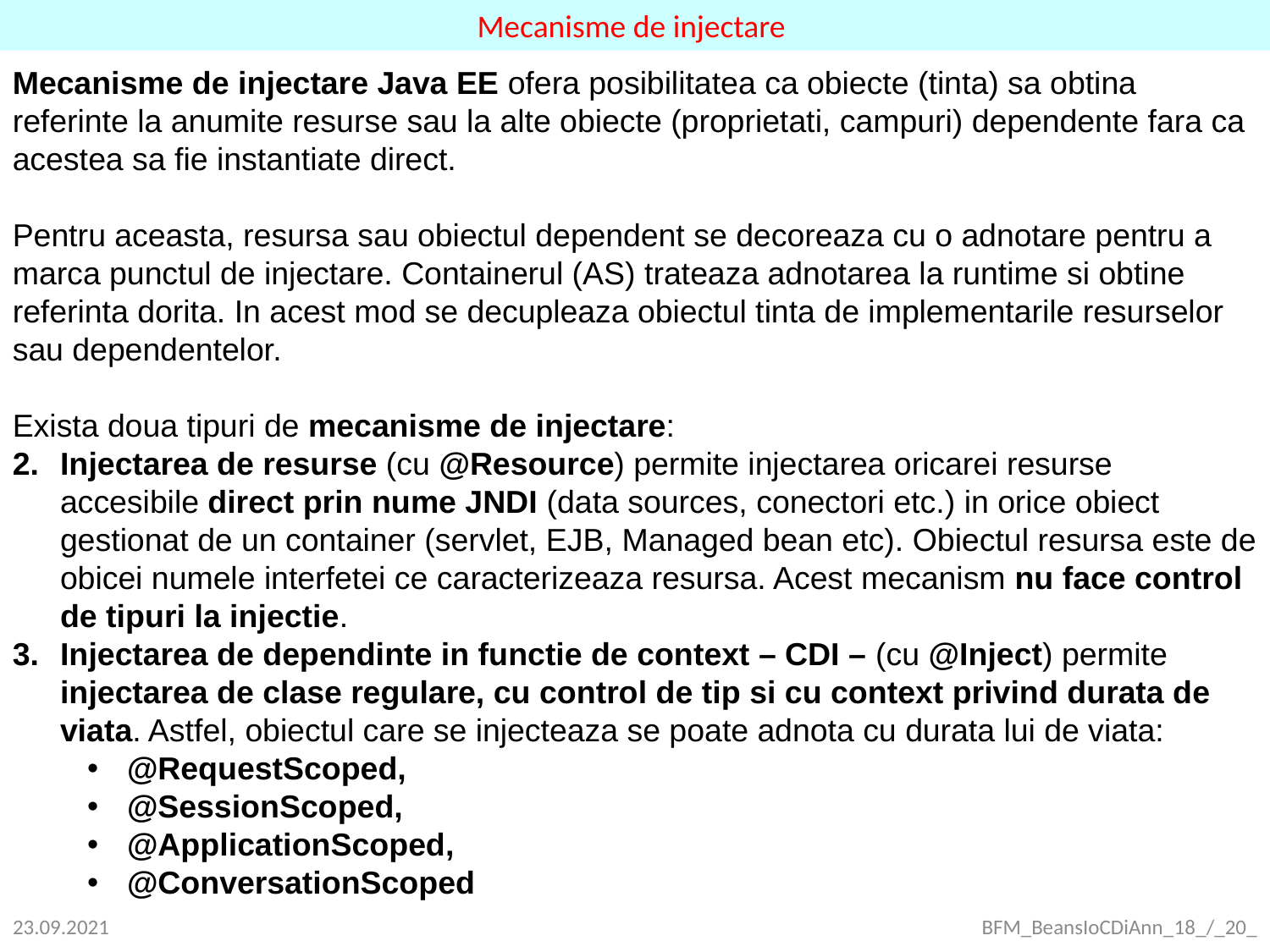

Mecanisme de injectare
Mecanisme de injectare Java EE ofera posibilitatea ca obiecte (tinta) sa obtina referinte la anumite resurse sau la alte obiecte (proprietati, campuri) dependente fara ca acestea sa fie instantiate direct.

Pentru aceasta, resursa sau obiectul dependent se decoreaza cu o adnotare pentru a marca punctul de injectare. Containerul (AS) trateaza adnotarea la runtime si obtine referinta dorita. In acest mod se decupleaza obiectul tinta de implementarile resurselor sau dependentelor.

Exista doua tipuri de mecanisme de injectare:
Injectarea de resurse (cu @Resource) permite injectarea oricarei resurse accesibile direct prin nume JNDI (data sources, conectori etc.) in orice obiect gestionat de un container (servlet, EJB, Managed bean etc). Obiectul resursa este de obicei numele interfetei ce caracterizeaza resursa. Acest mecanism nu face control de tipuri la injectie.
Injectarea de dependinte in functie de context – CDI – (cu @Inject) permite injectarea de clase regulare, cu control de tip si cu context privind durata de viata. Astfel, obiectul care se injecteaza se poate adnota cu durata lui de viata:
@RequestScoped,
@SessionScoped,
@ApplicationScoped,
@ConversationScoped

23.09.2021
BFM_BeansIoCDiAnn_18_/_20_